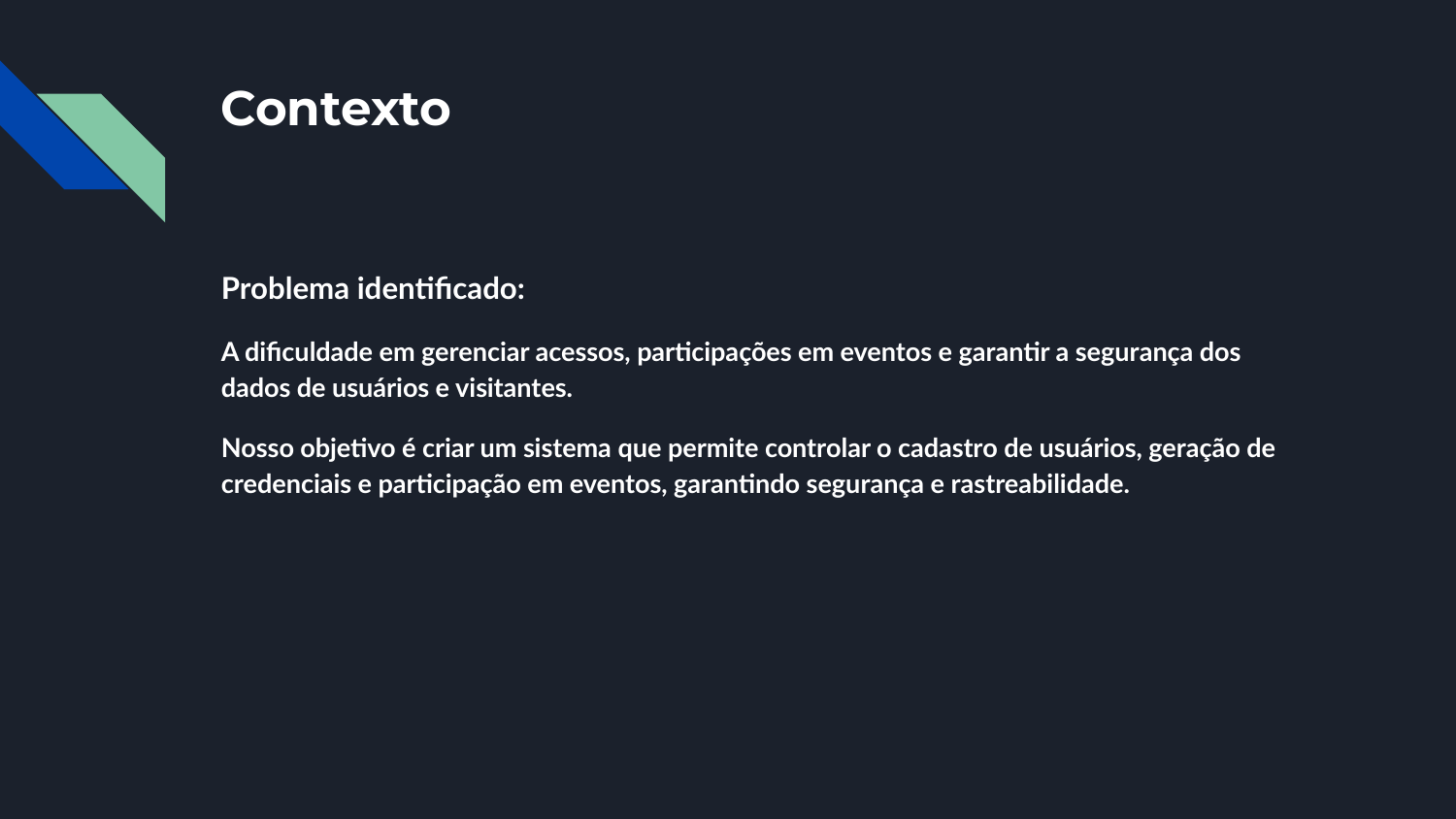

# Contexto
Problema identificado:
A dificuldade em gerenciar acessos, participações em eventos e garantir a segurança dos dados de usuários e visitantes.
Nosso objetivo é criar um sistema que permite controlar o cadastro de usuários, geração de credenciais e participação em eventos, garantindo segurança e rastreabilidade.